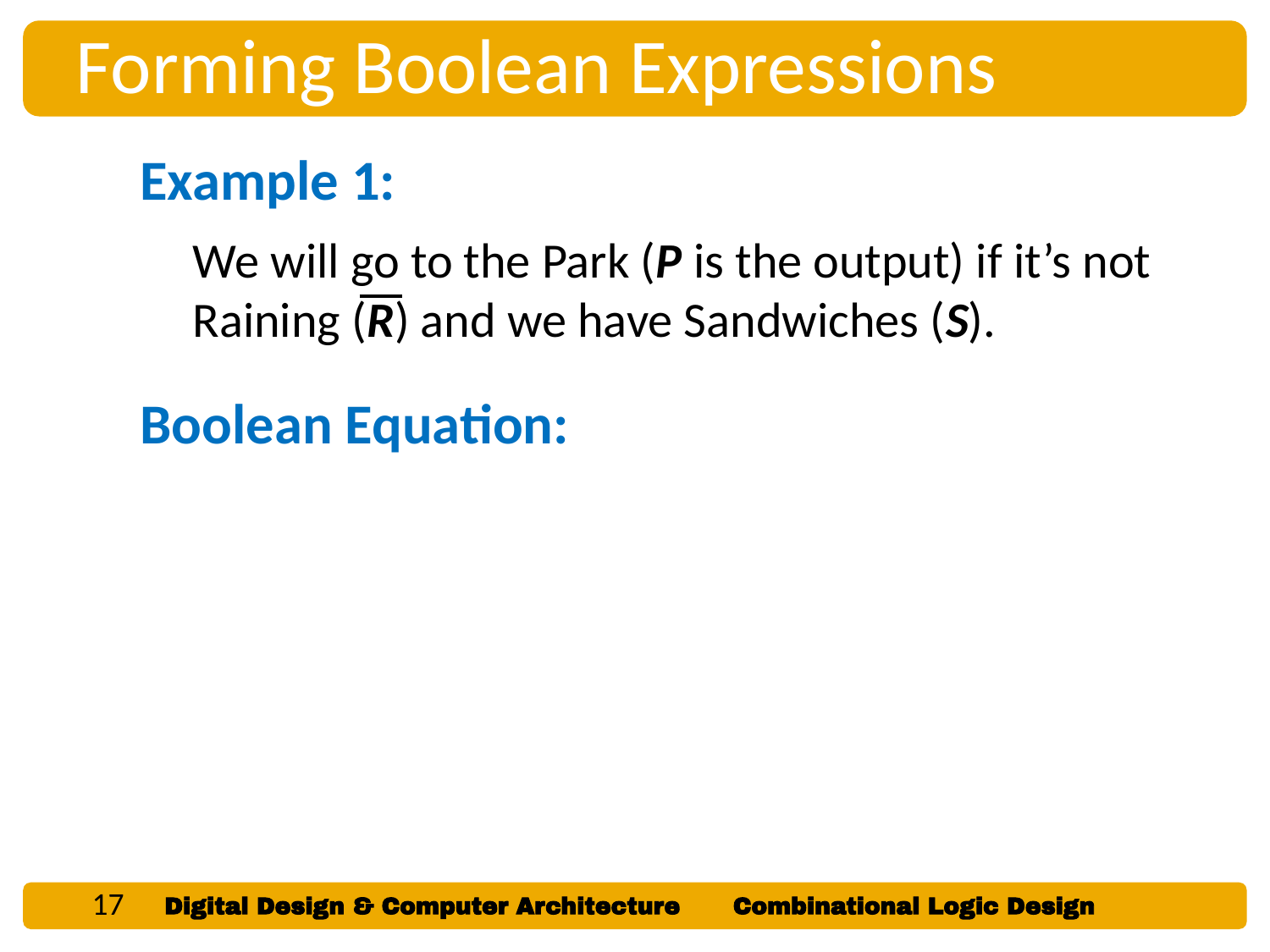

Forming Boolean Expressions
Example 1:
We will go to the Park (P is the output) if it’s not Raining (R) and we have Sandwiches (S).
Boolean Equation:

P = RS
17